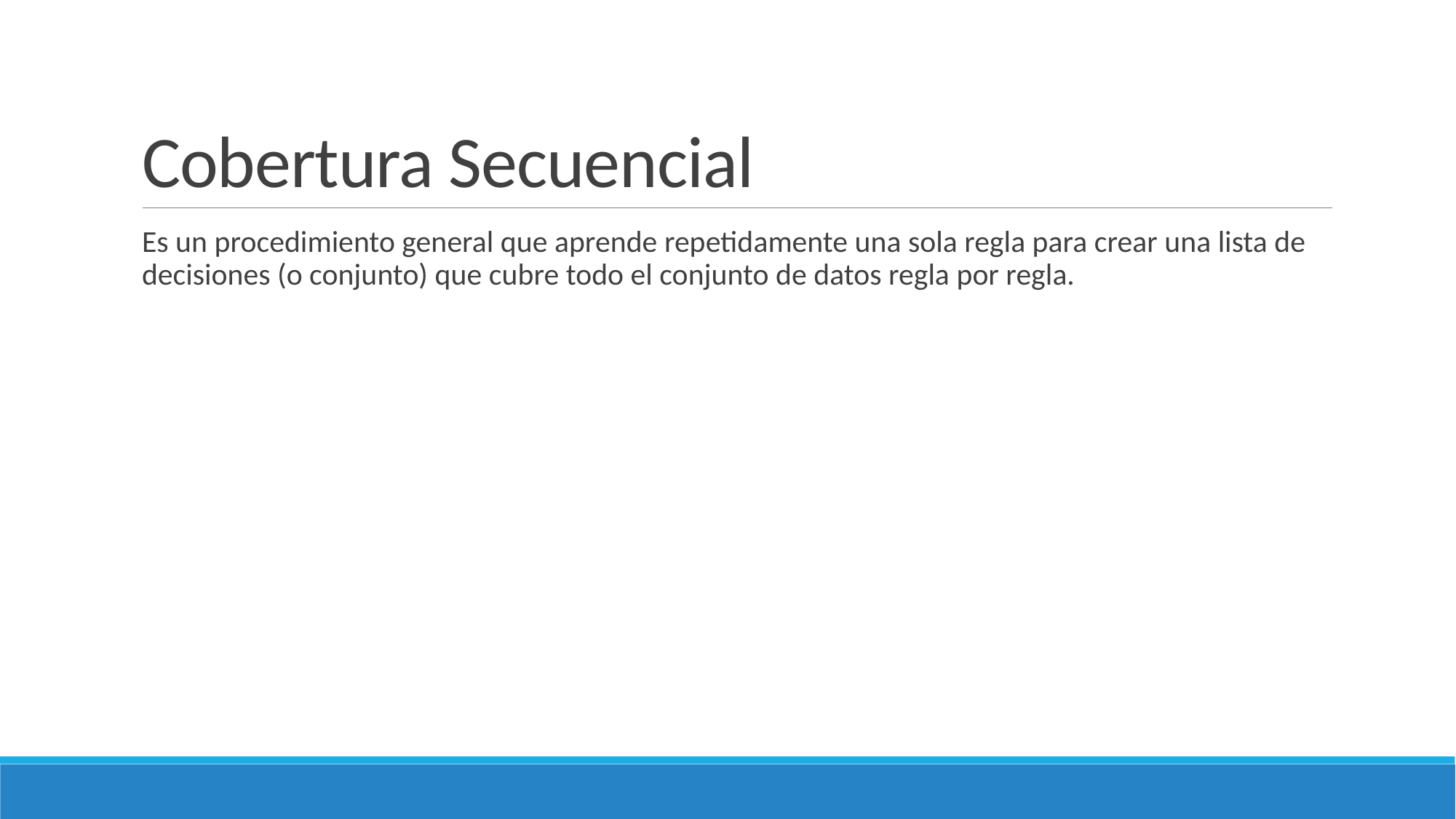

# Cobertura Secuencial
Es un procedimiento general que aprende repetidamente una sola regla para crear una lista de decisiones (o conjunto) que cubre todo el conjunto de datos regla por regla.